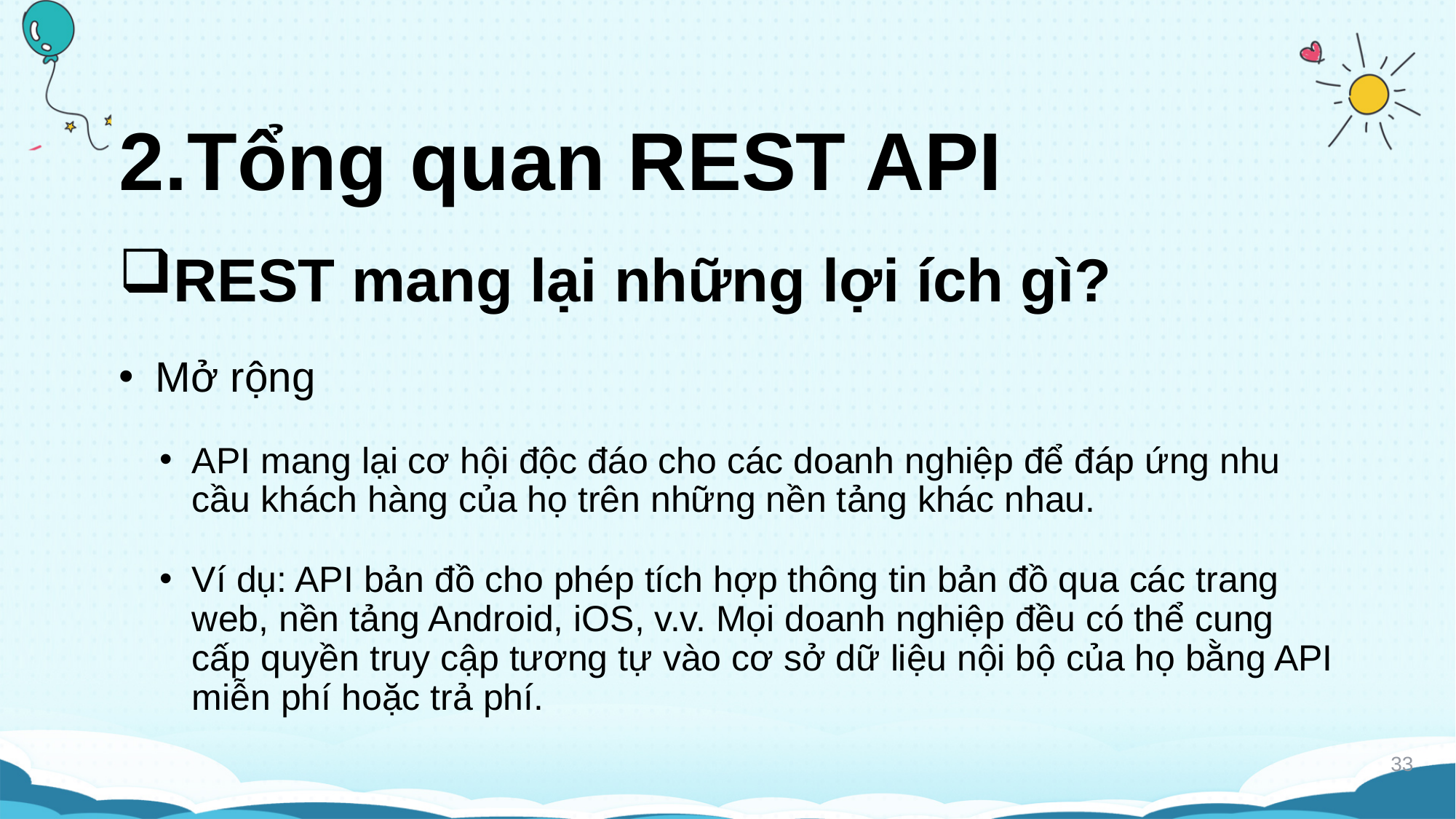

# 2.Tổng quan REST API
REST mang lại những lợi ích gì?
Mở rộng
API mang lại cơ hội độc đáo cho các doanh nghiệp để đáp ứng nhu cầu khách hàng của họ trên những nền tảng khác nhau.
Ví dụ: API bản đồ cho phép tích hợp thông tin bản đồ qua các trang web, nền tảng Android, iOS, v.v. Mọi doanh nghiệp đều có thể cung cấp quyền truy cập tương tự vào cơ sở dữ liệu nội bộ của họ bằng API miễn phí hoặc trả phí.
33